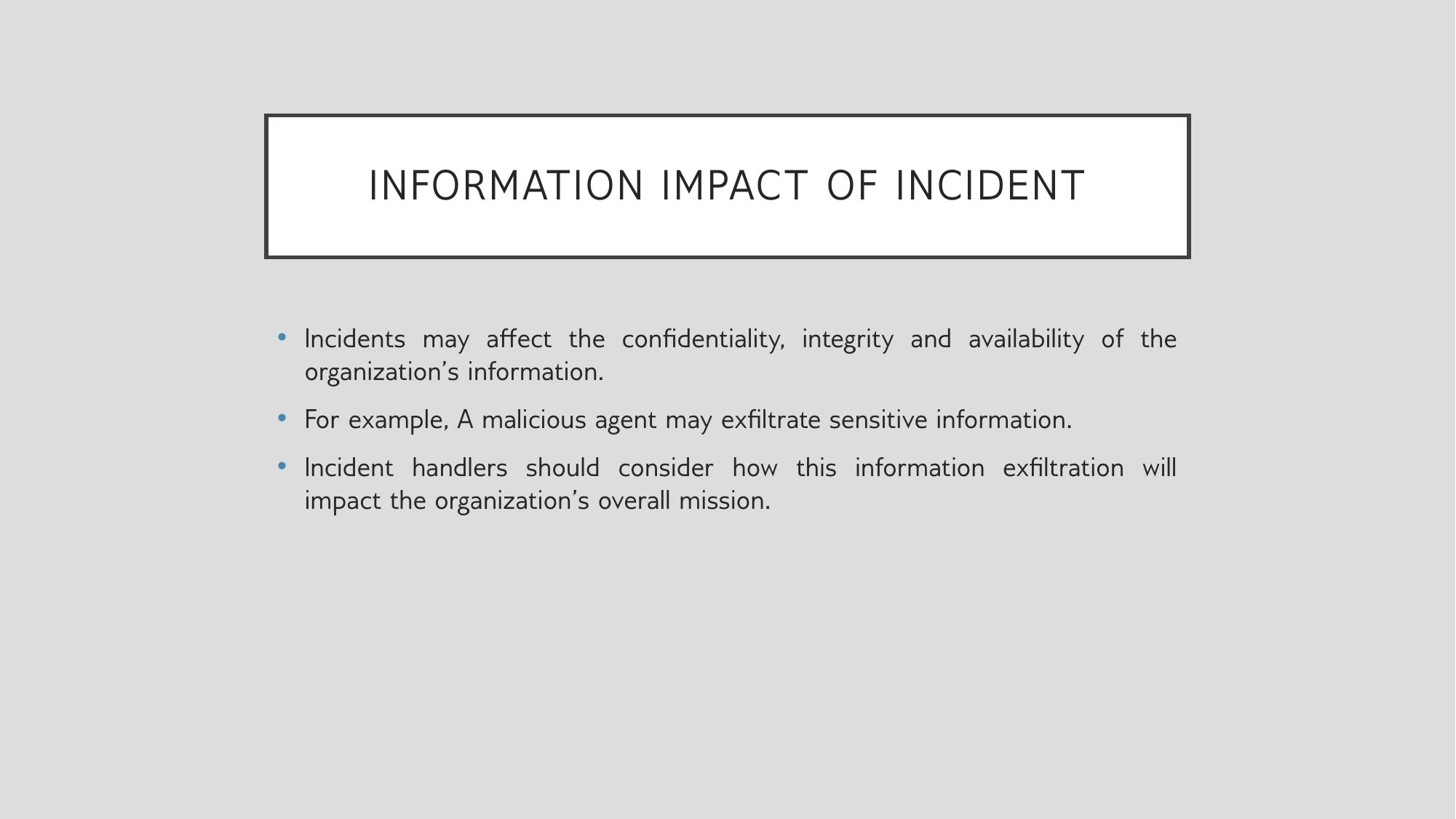

# Information impact of incident
Incidents may affect the confidentiality, integrity and availability of the organization’s information.
For example, A malicious agent may exfiltrate sensitive information.
Incident handlers should consider how this information exfiltration will impact the organization’s overall mission.